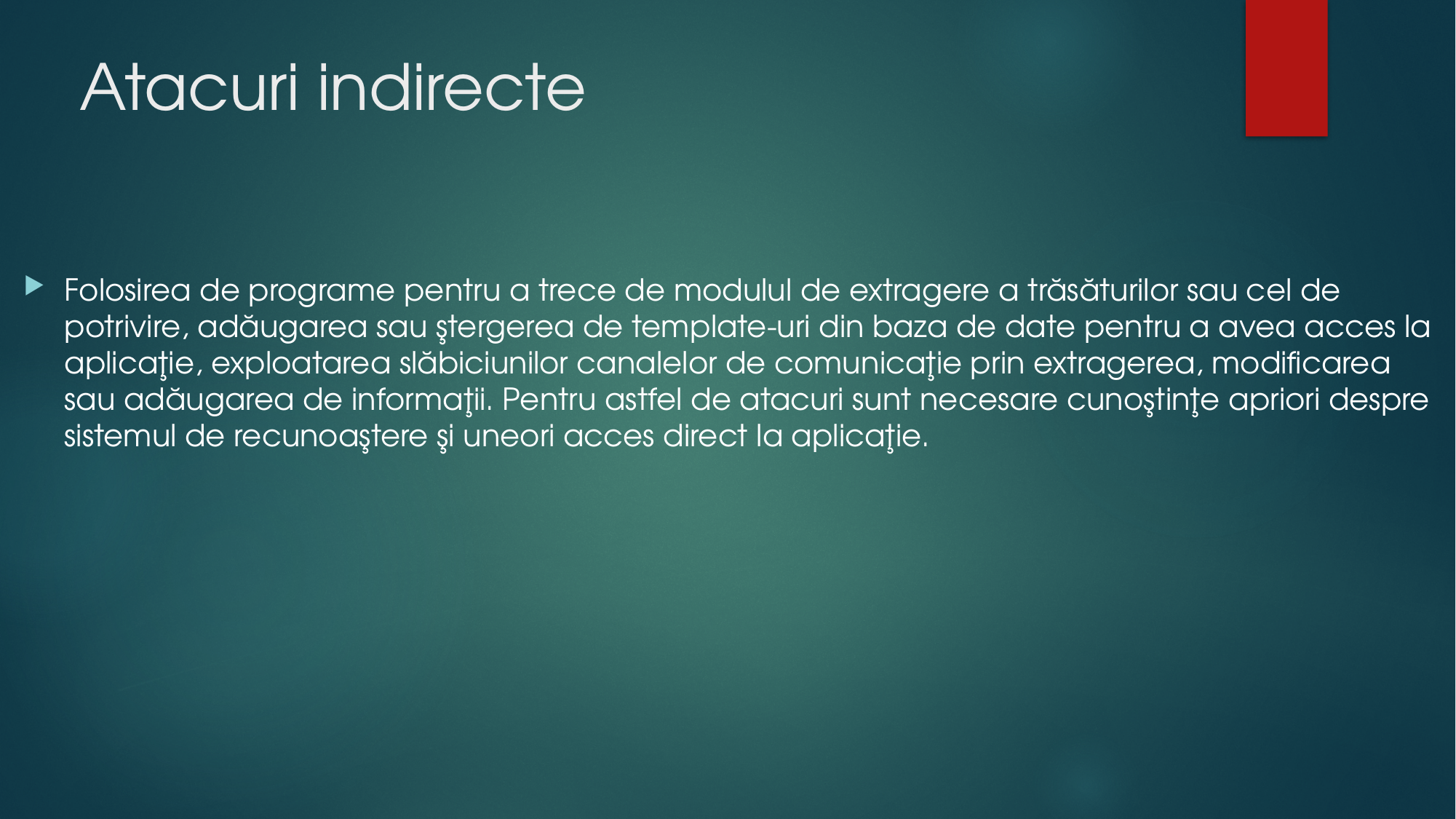

# Atacuri indirecte

Folosirea de programe pentru a trece de modulul de extragere a trăsăturilor sau cel de potrivire, adăugarea sau ştergerea de template-uri din baza de date pentru a avea acces la aplicaţie, exploatarea slăbiciunilor canalelor de comunicaţie prin extragerea, modificarea sau adăugarea de informaţii. Pentru astfel de atacuri sunt necesare cunoştinţe apriori despre sistemul de recunoaştere şi uneori acces direct la aplicaţie.